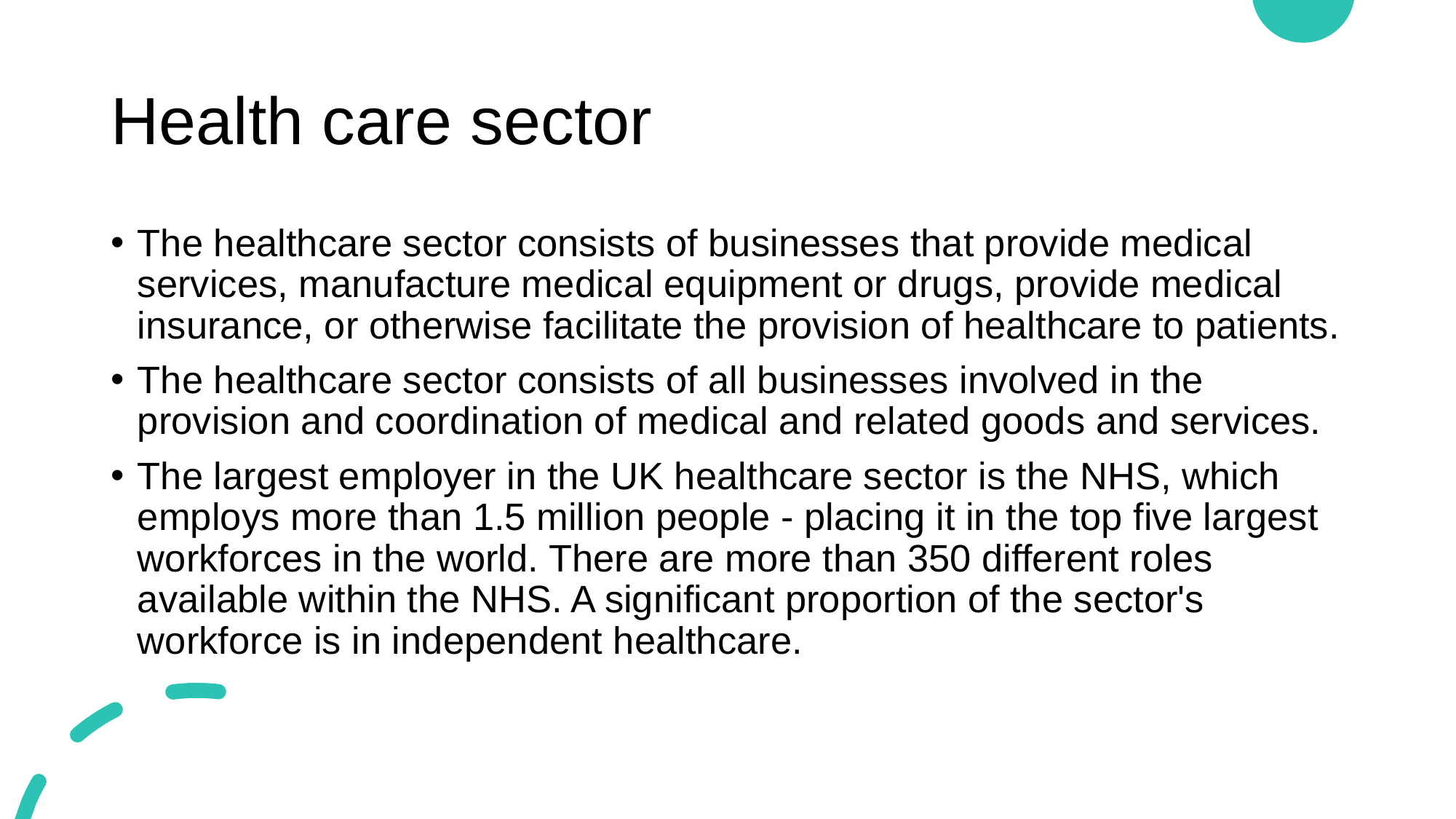

# Health care sector
The healthcare sector consists of businesses that provide medical services, manufacture medical equipment or drugs, provide medical insurance, or otherwise facilitate the provision of healthcare to patients.
The healthcare sector consists of all businesses involved in the provision and coordination of medical and related goods and services.
The largest employer in the UK healthcare sector is the NHS, which employs more than 1.5 million people - placing it in the top five largest workforces in the world. There are more than 350 different roles available within the NHS. A significant proportion of the sector's workforce is in independent healthcare.